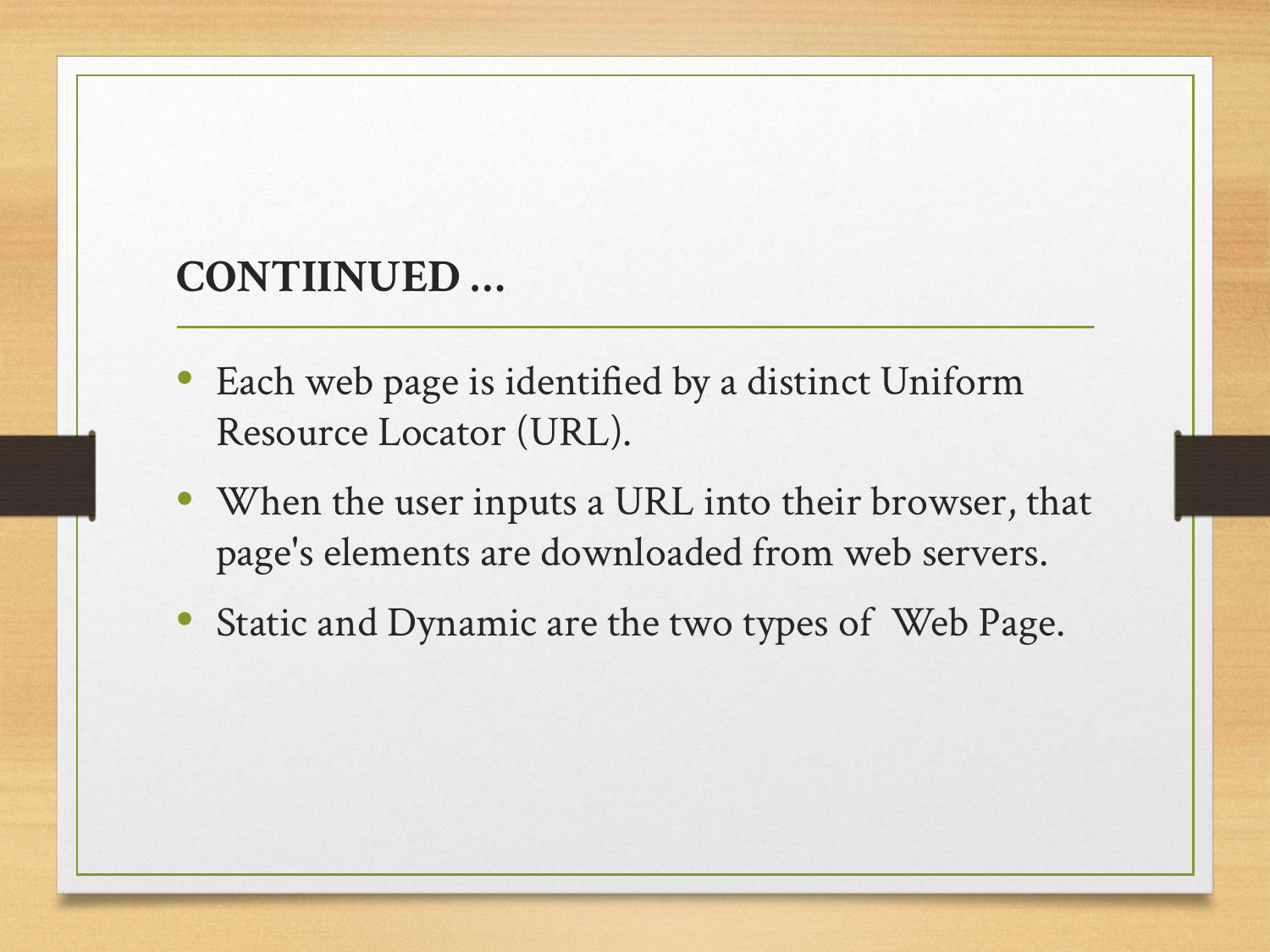

# CONTIINUED …
Each web page is identified by a distinct Uniform Resource Locator (URL).
When the user inputs a URL into their browser, that page's elements are downloaded from web servers.
Static and Dynamic are the two types of  Web Page.